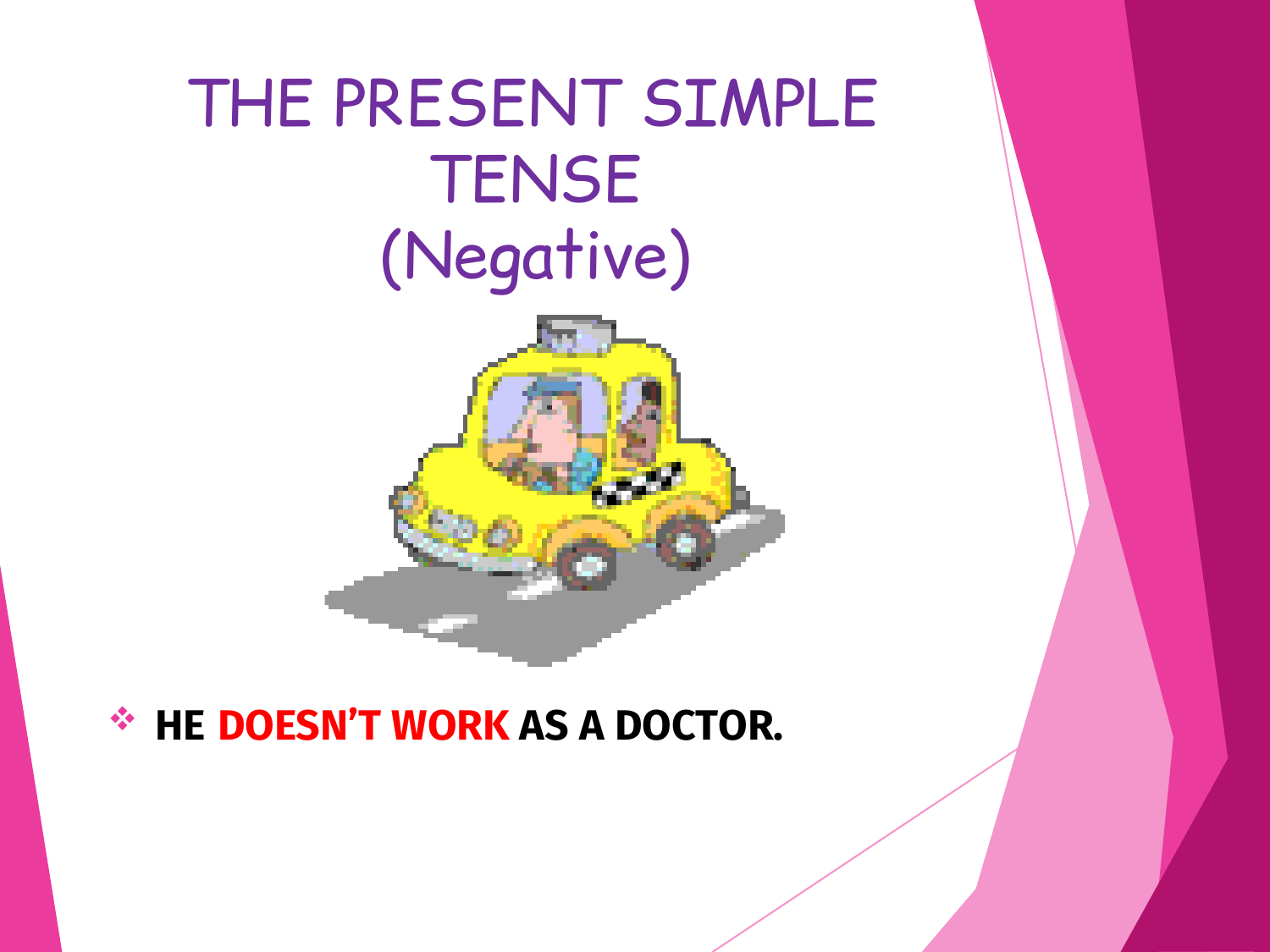

THE PRESENT SIMPLE TENSE
(Negative)

HE DOESN’T WORK AS A DOCTOR.